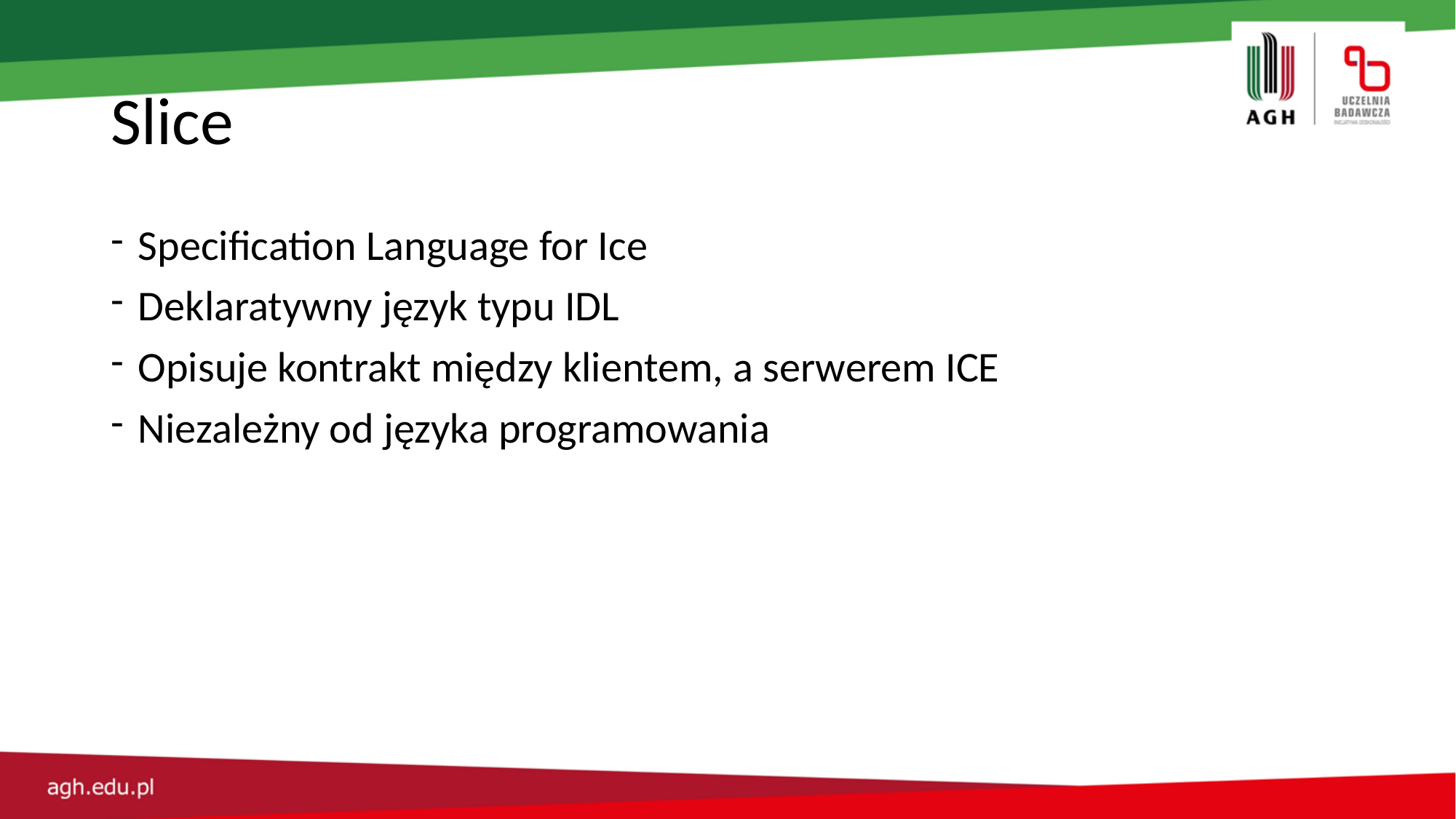

# Slice
Specification Language for Ice
Deklaratywny język typu IDL
Opisuje kontrakt między klientem, a serwerem ICE
Niezależny od języka programowania